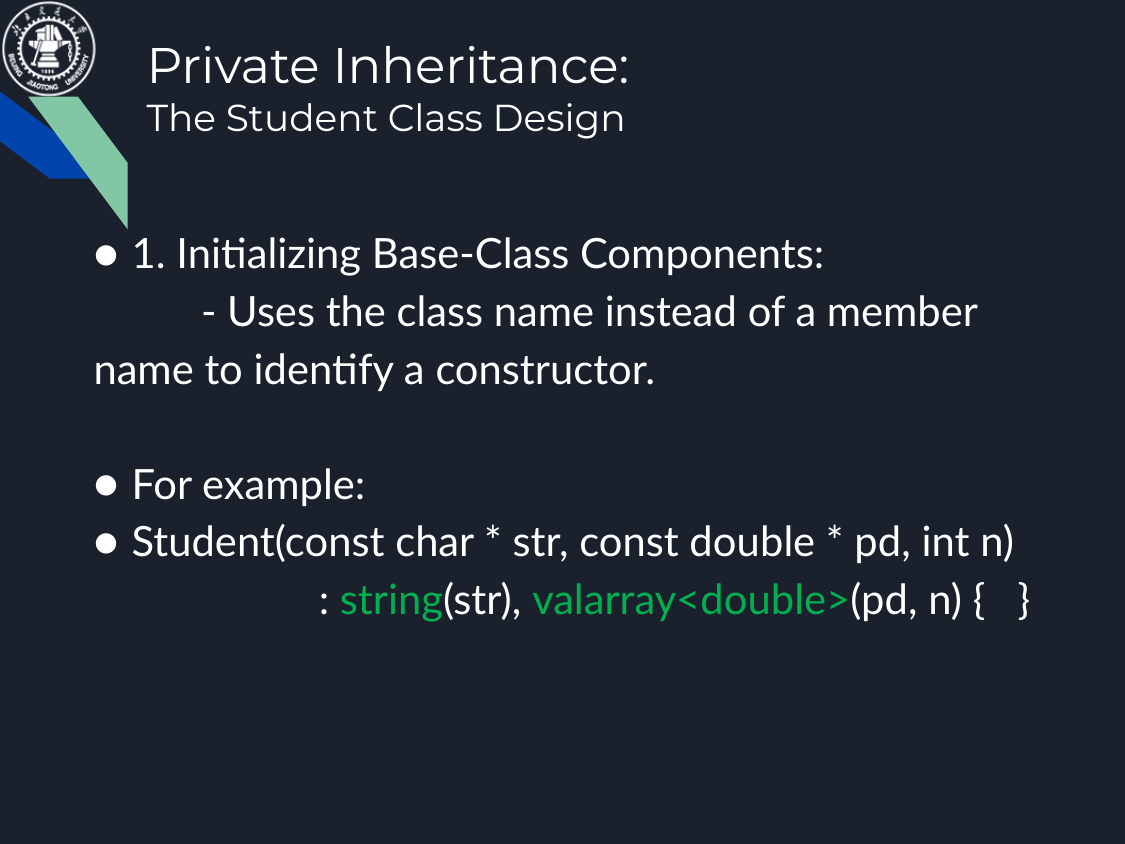

# Private Inheritance: The Student Class Design
1. Initializing Base-Class Components:
          - Uses the class name instead of a member name to identify a constructor.

For example:
Student(const char * str, const double * pd, int n)
	       : string(str), valarray<double>(pd, n) {   }